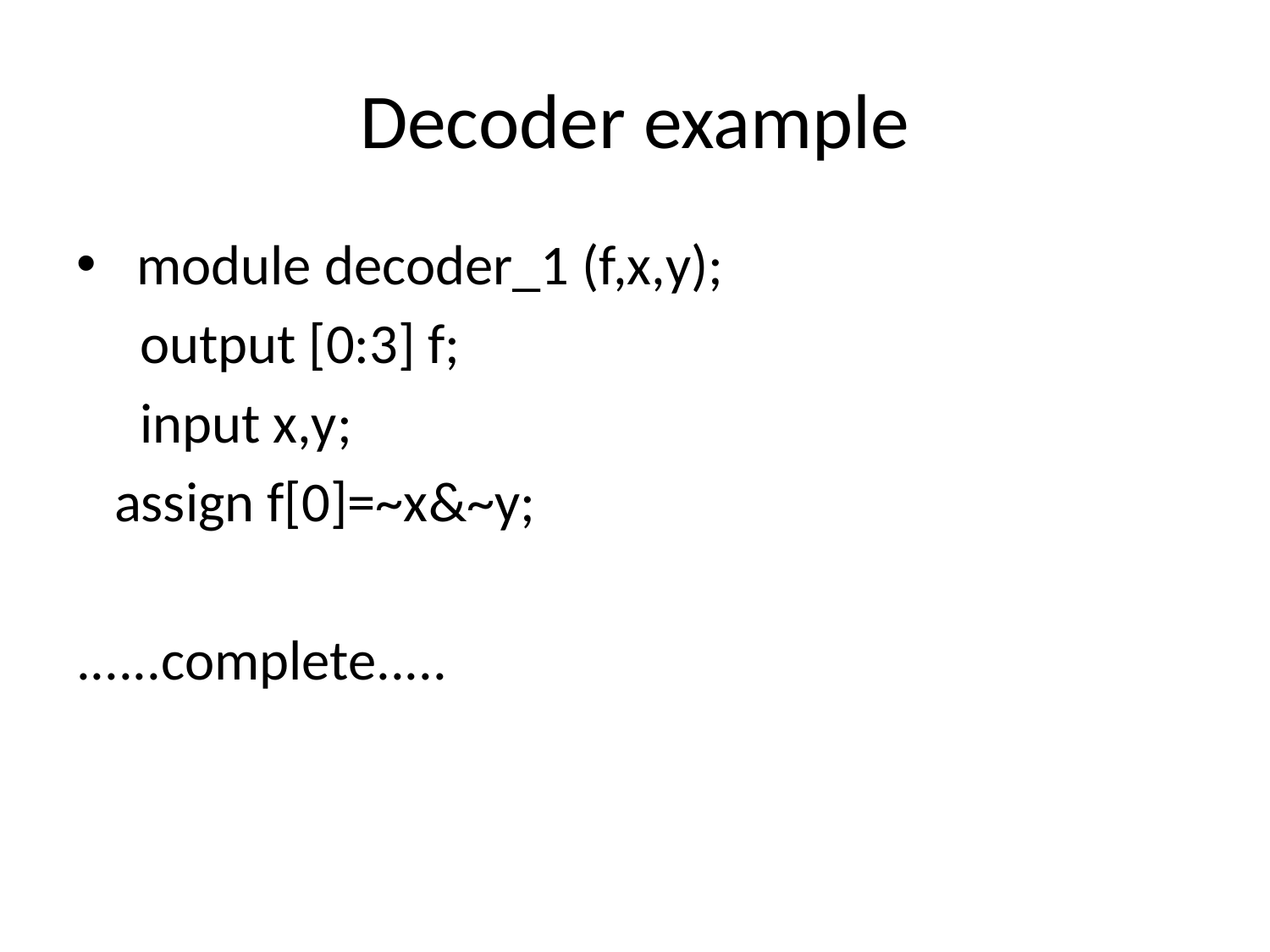

# Decoder example
 module decoder_1 (f,x,y);
     output [0:3] f;
     input x,y;
   assign f[0]=~x&~y;

......complete.....